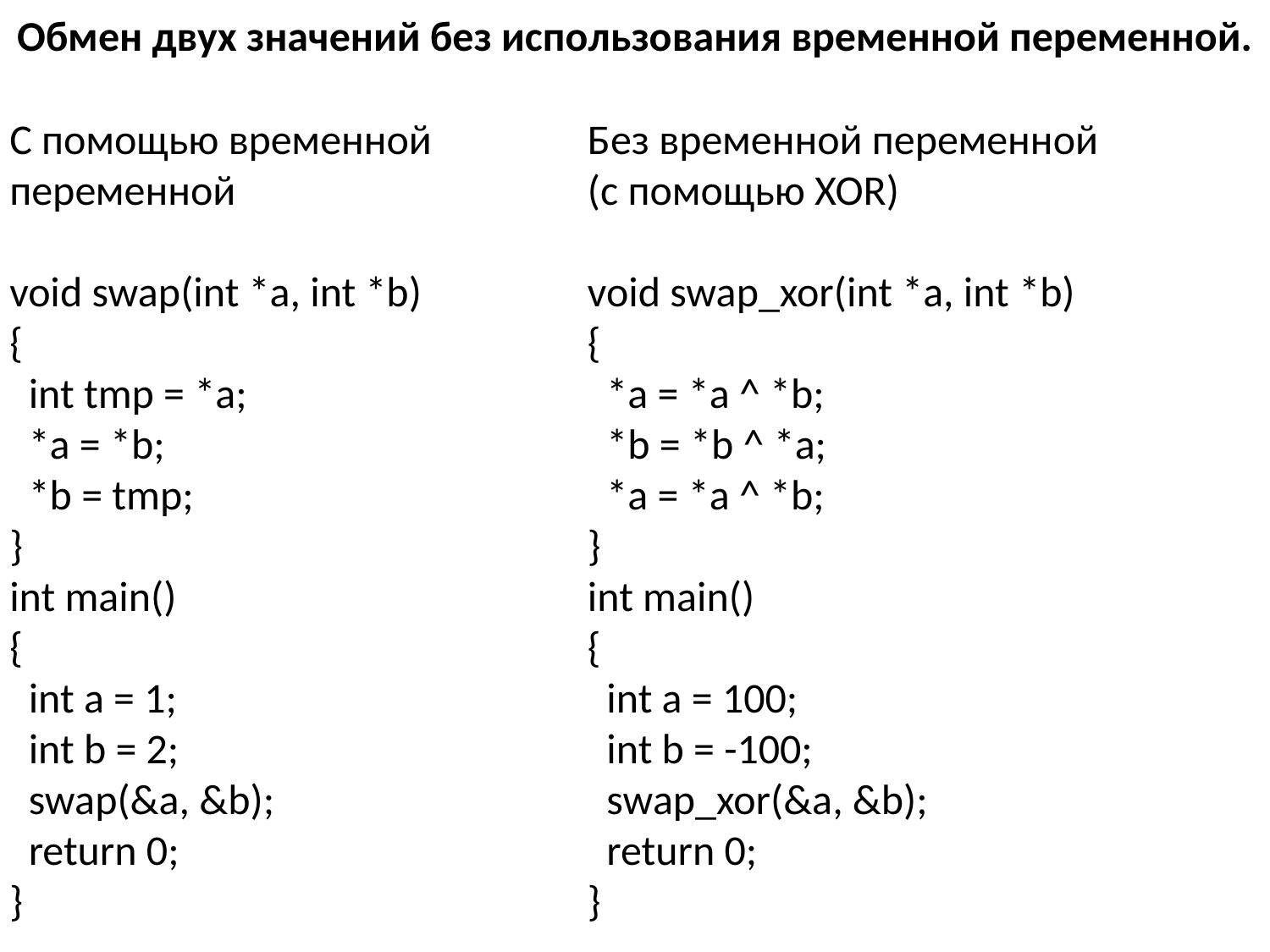

Обмен двух значений без использования временной переменной.
С помощью временной переменной

void swap(int *a, int *b)
{
  int tmp = *a;
  *a = *b;
  *b = tmp;
}
int main()
{
  int a = 1;
  int b = 2;
  swap(&a, &b);
  return 0;
}
Без временной переменной
(с помощью XOR)

void swap_xor(int *a, int *b)
{
  *a = *a ^ *b;
  *b = *b ^ *a;
  *a = *a ^ *b;
}
int main()
{
  int a = 100;
  int b = -100;
  swap_xor(&a, &b);
  return 0;
}